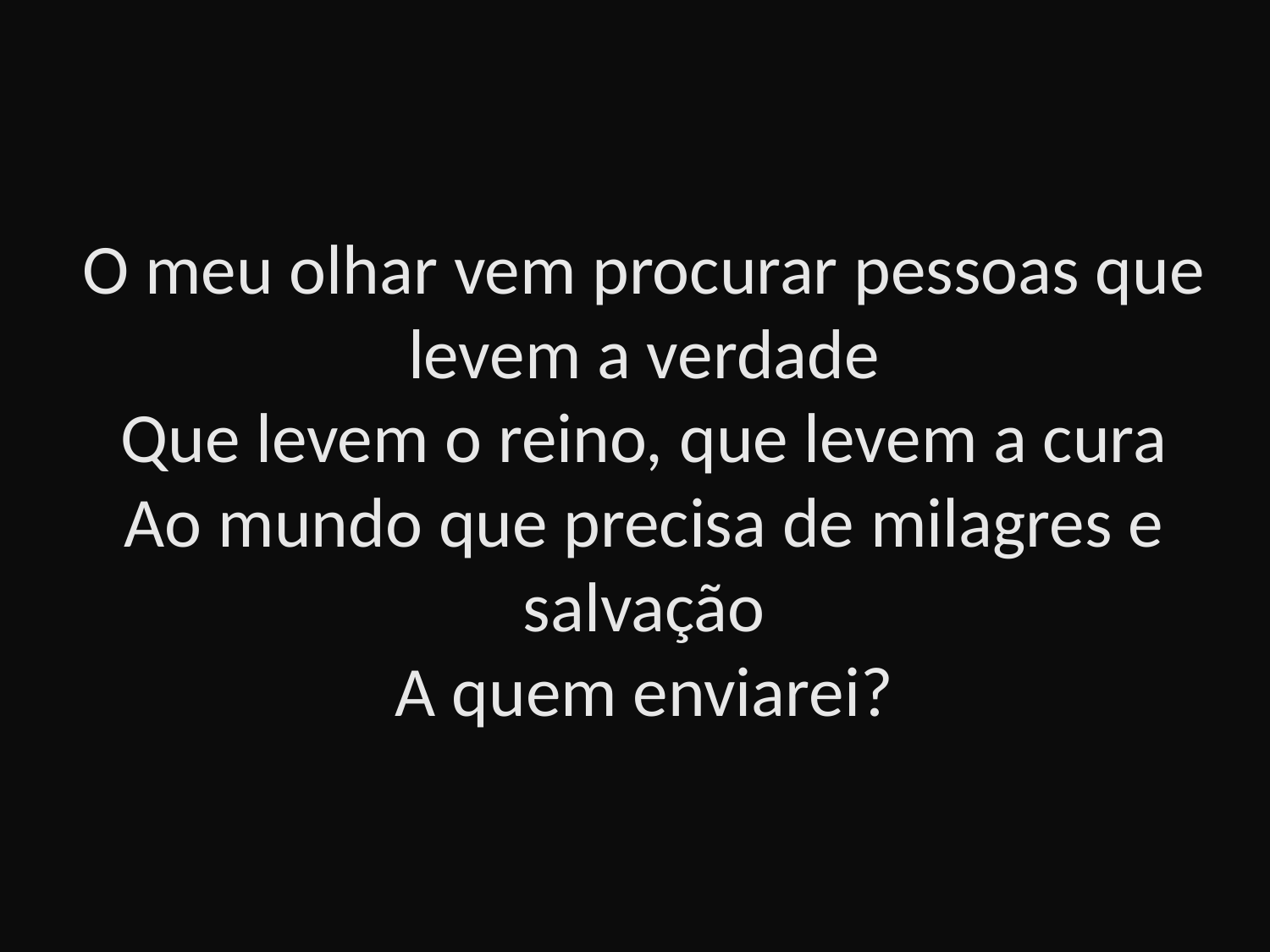

# O meu olhar vem procurar pessoas que levem a verdade Que levem o reino, que levem a cura Ao mundo que precisa de milagres e salvação A quem enviarei?